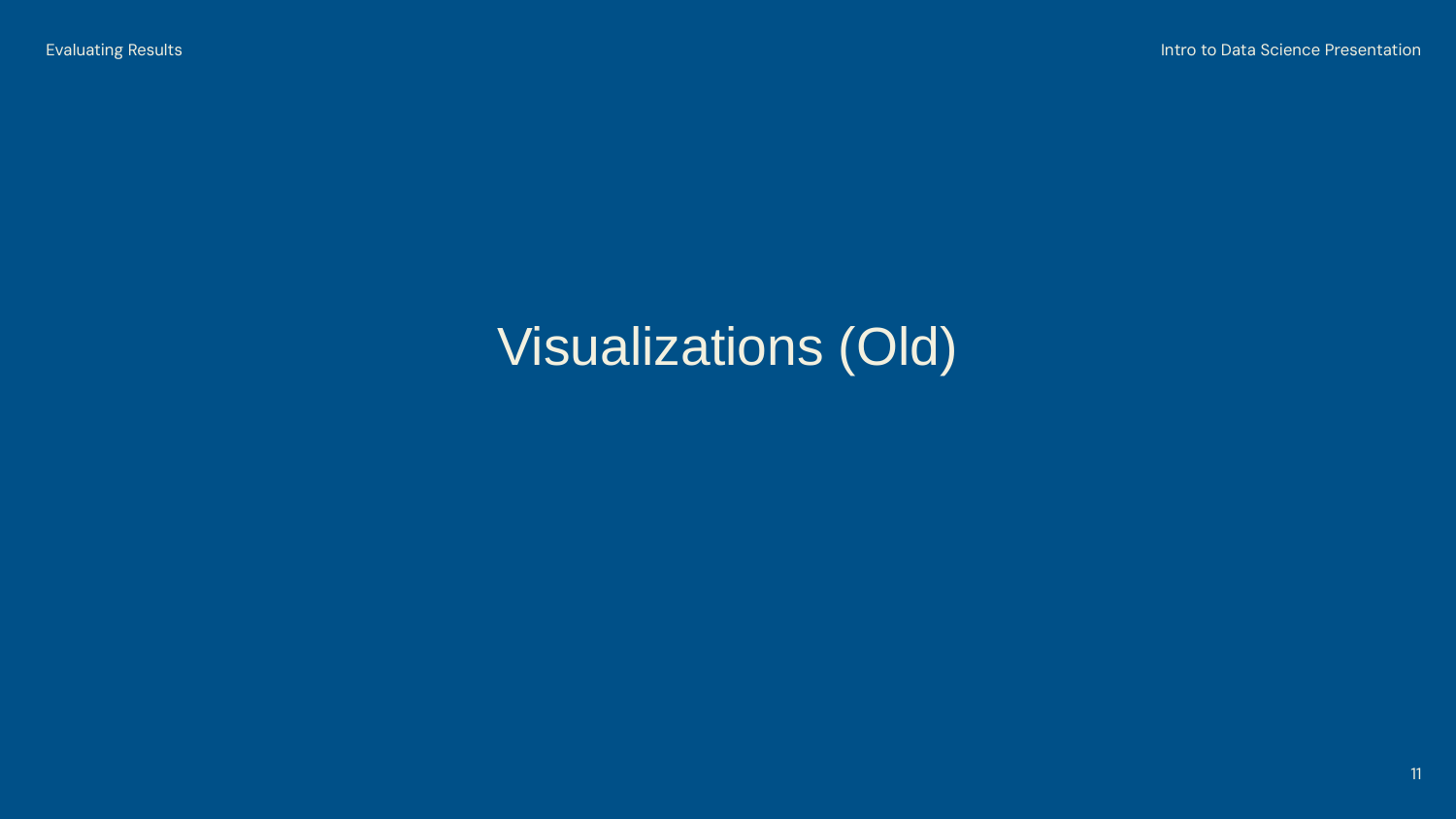

Evaluating Results
Intro to Data Science Presentation
Visualizations (Old)
11